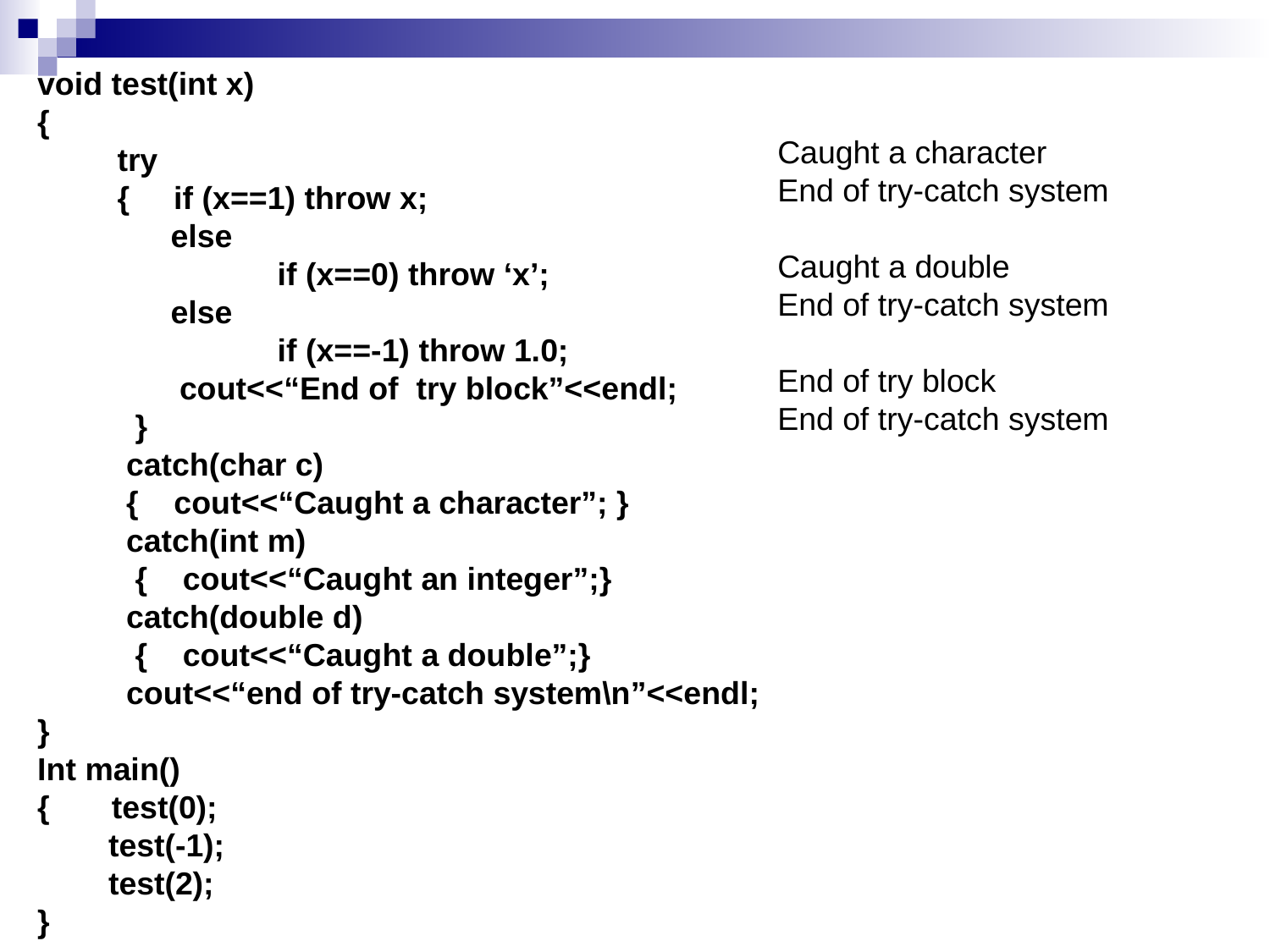

void test(int x)
{
         try
         {     if (x==1) throw x;
               else
                           if (x==0) throw ‘x’;
               else
                           if (x==-1) throw 1.0;
                cout<<“End of  try block”<<endl;
           }
          catch(char c)
          {    cout<<“Caught a character”; }
          catch(int m)
           {    cout<<“Caught an integer”;}
          catch(double d)
           {    cout<<“Caught a double”;}
          cout<<“end of try-catch system\n”<<endl;
}
Int main()
{       test(0);
        test(-1);
        test(2);
}
Caught a character
End of try-catch system

Caught a double
End of try-catch system

End of try block
End of try-catch system